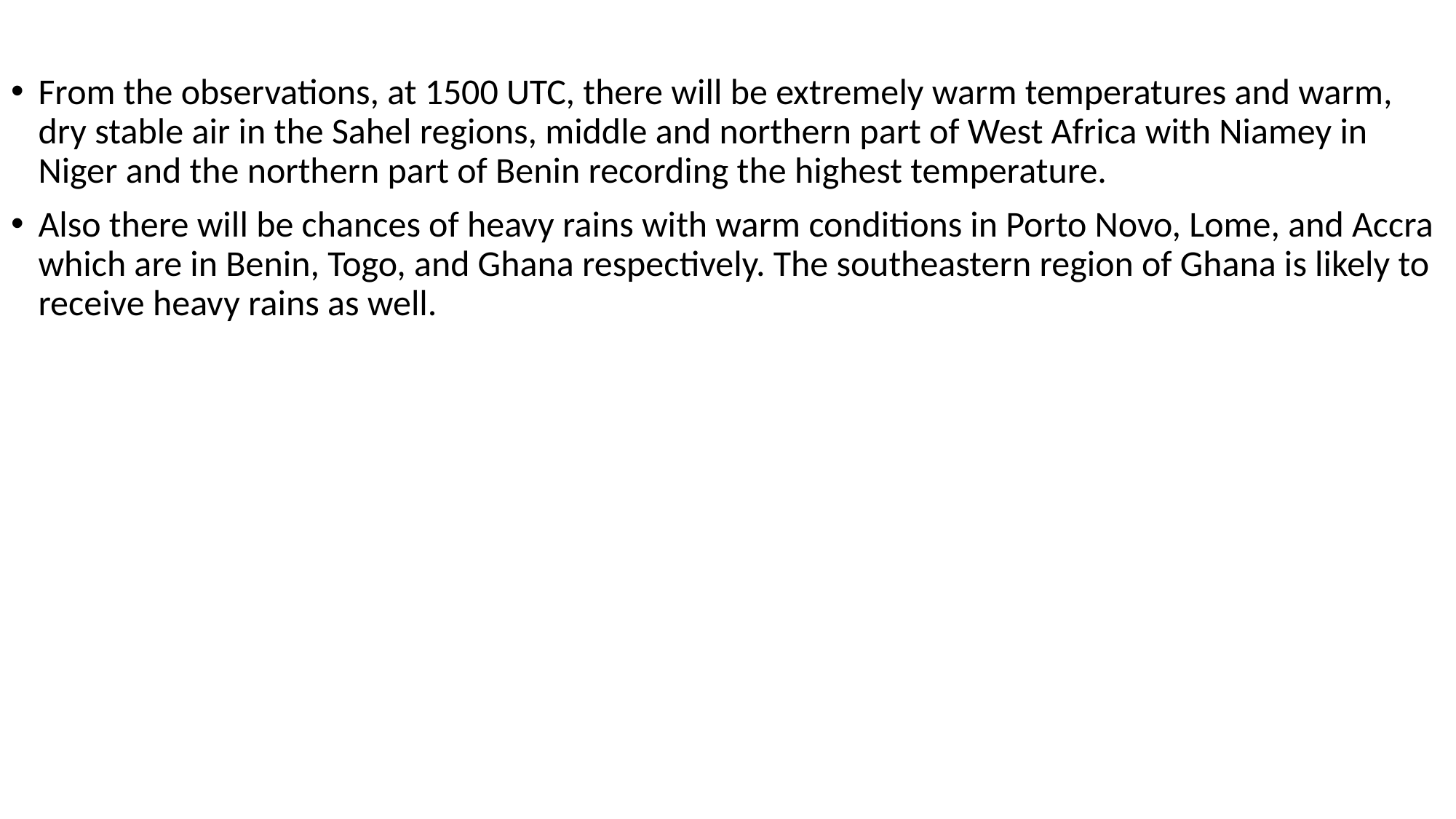

From the observations, at 1500 UTC, there will be extremely warm temperatures and warm, dry stable air in the Sahel regions, middle and northern part of West Africa with Niamey in Niger and the northern part of Benin recording the highest temperature.
Also there will be chances of heavy rains with warm conditions in Porto Novo, Lome, and Accra which are in Benin, Togo, and Ghana respectively. The southeastern region of Ghana is likely to receive heavy rains as well.